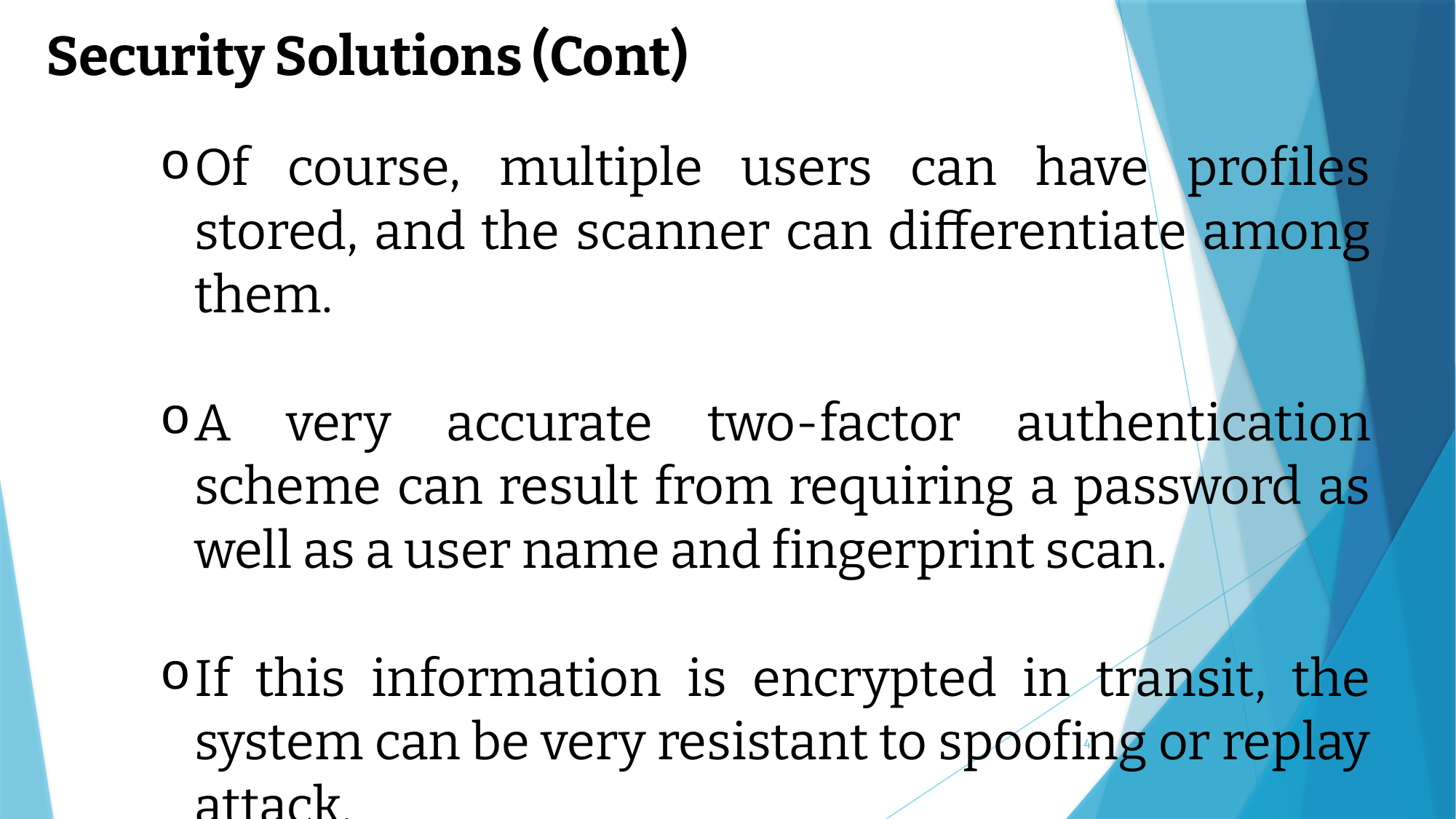

Security Solutions (Cont)
Of course, multiple users can have profiles stored, and the scanner can differentiate among them.

A very accurate two-factor authentication scheme can result from requiring a password as well as a user name and fingerprint scan.

If this information is encrypted in transit, the system can be very resistant to spoofing or replay attack.
41